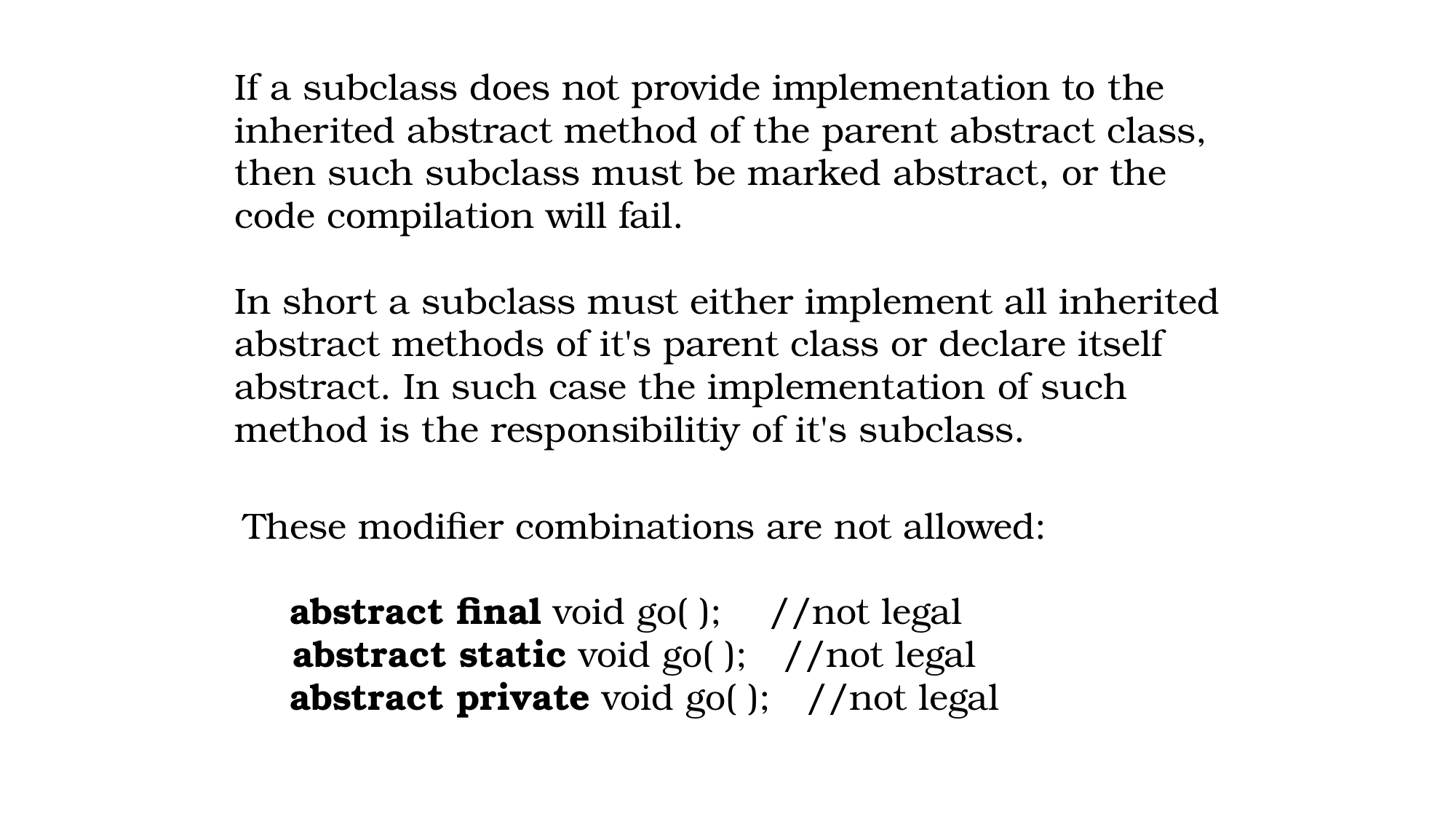

If a subclass does not provide implementation to the inherited abstract method of the parent abstract class, then such subclass must be marked abstract, or the code compilation will fail.

In short a subclass must either implement all inherited abstract methods of it's parent class or declare itself abstract. In such case the implementation of such method is the responsibilitiy of it's subclass.
These modifier combinations are not allowed:

    abstract final void go( );    //not legal
    abstract static void go( );   //not legal
    abstract private void go( );   //not legal